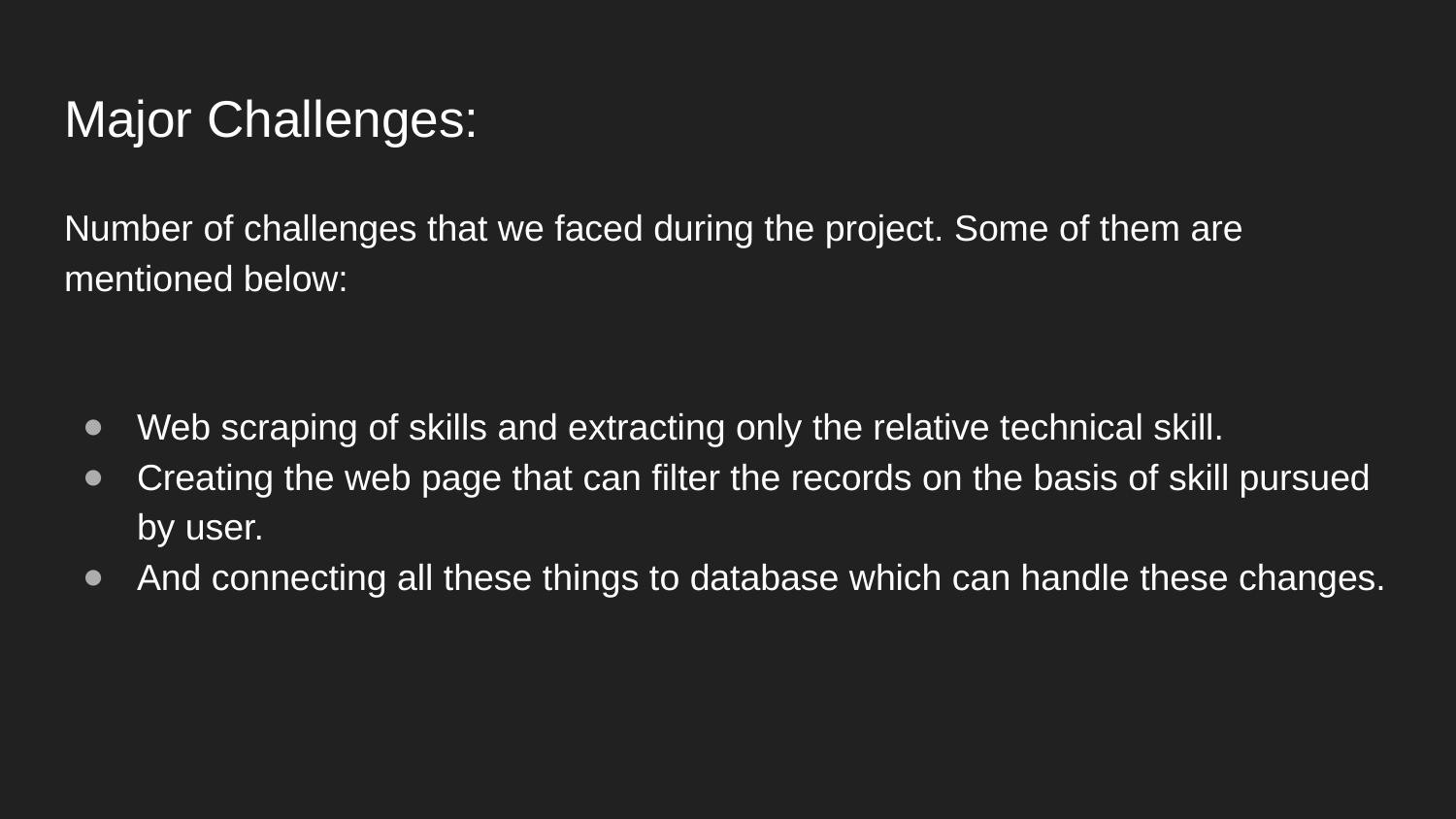

# Major Challenges:

Number of challenges that we faced during the project. Some of them are mentioned below:

Web scraping of skills and extracting only the relative technical skill.
Creating the web page that can filter the records on the basis of skill pursued by user.
And connecting all these things to database which can handle these changes.